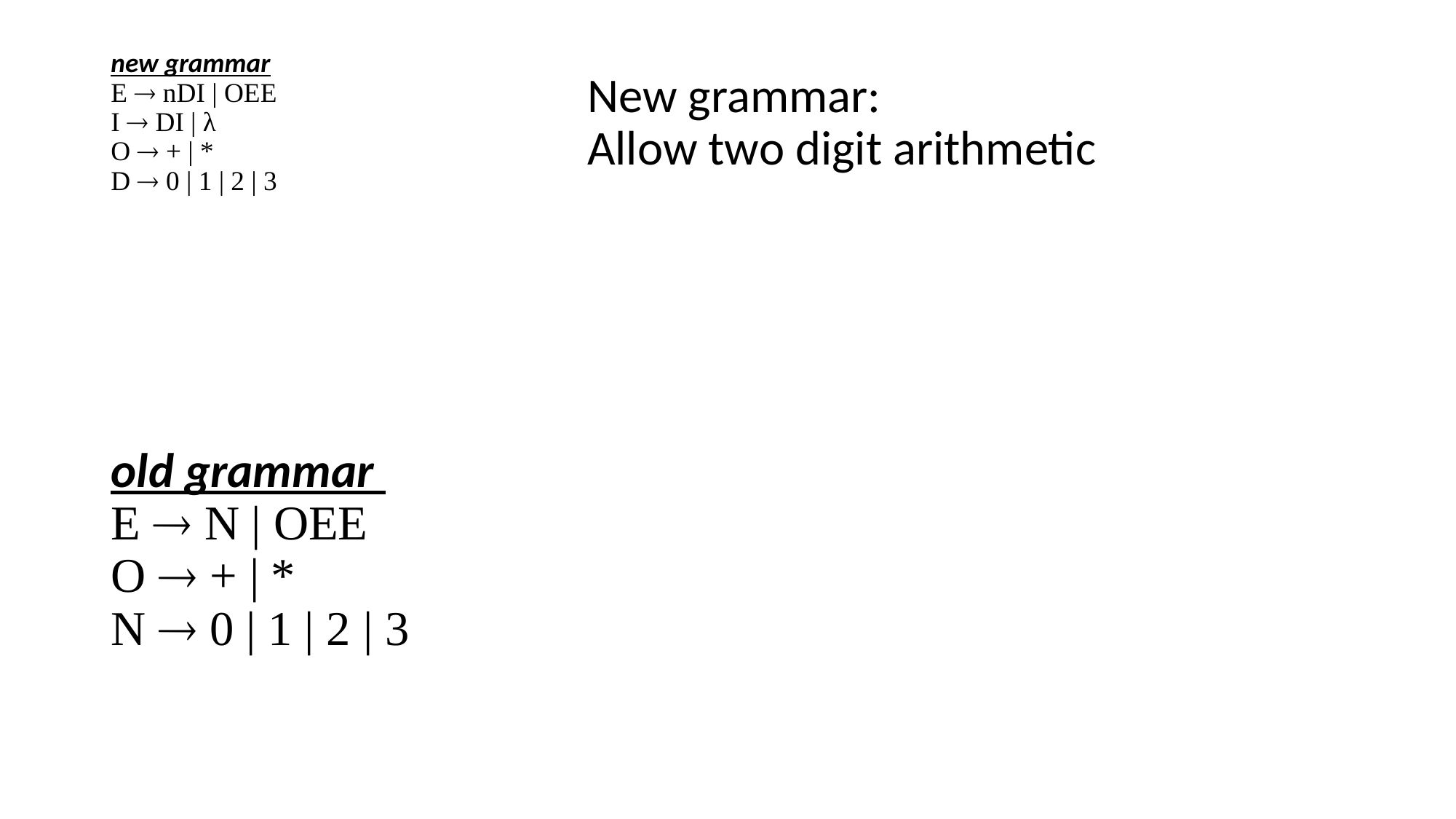

# new grammar E → nDI | OEE I → DI | λ O → + | * D → 0 | 1 | 2 | 3
New grammar:
Allow two digit arithmetic
old grammar
E → N | OEE
O → + | *
N → 0 | 1 | 2 | 3